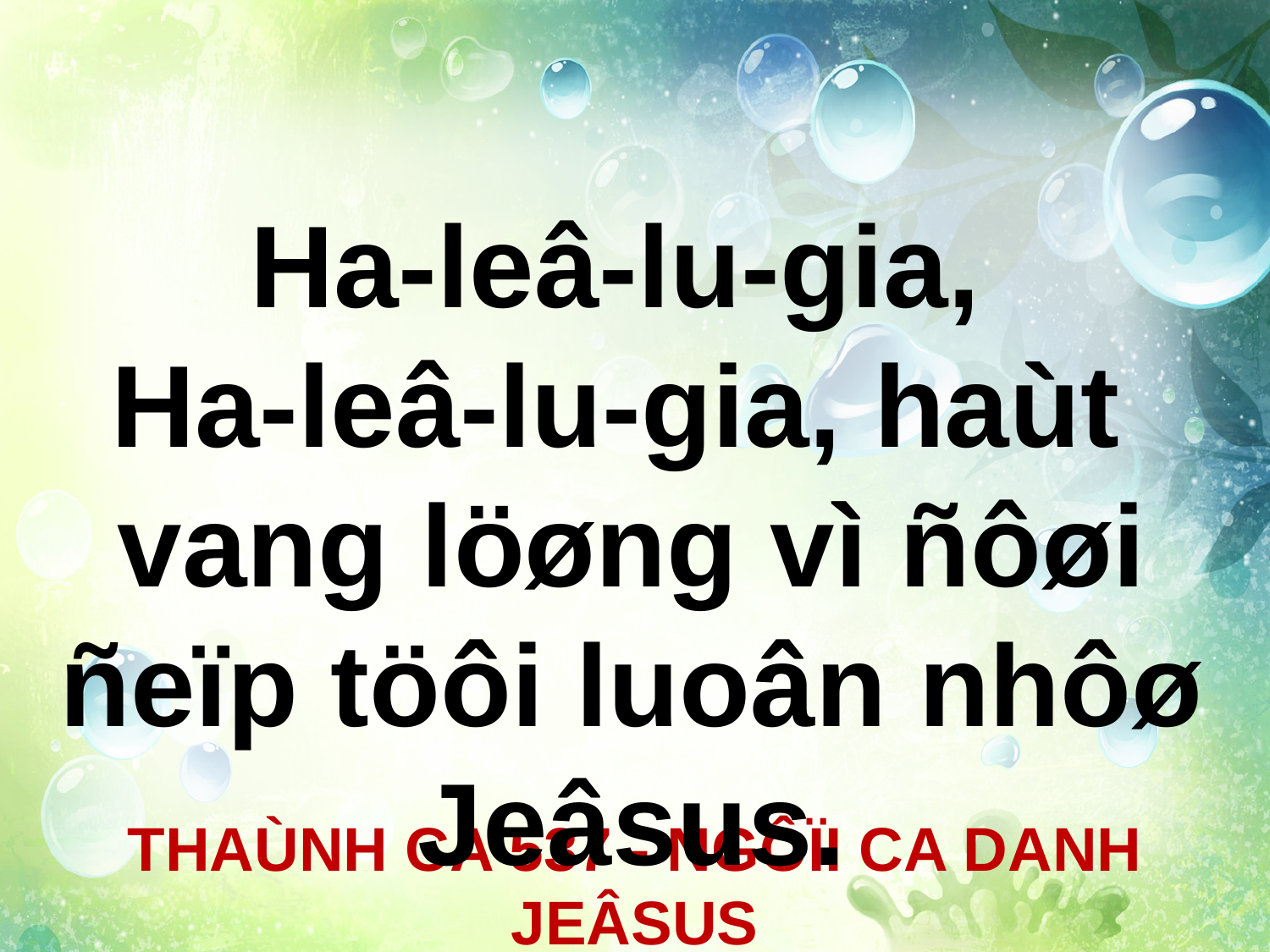

Ha-leâ-lu-gia,
Ha-leâ-lu-gia, haùt
vang löøng vì ñôøi ñeïp töôi luoân nhôø Jeâsus.
THAÙNH CA 537 - NGÔÏI CA DANH JEÂSUS